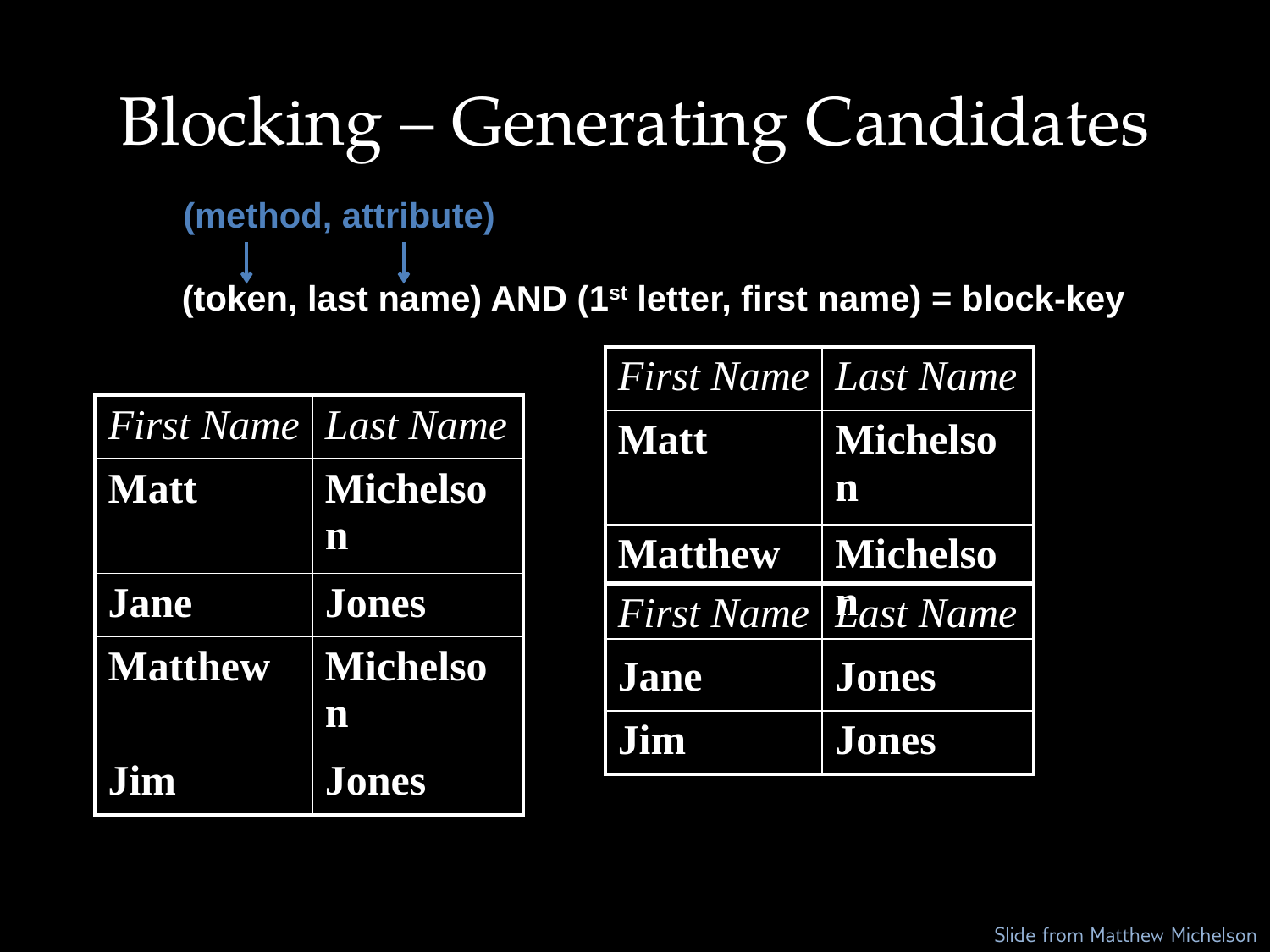

# Blocking – Generating Candidates
(method, attribute)
(token, last name) AND (1st letter, first name) = block-key
| First Name | Last Name |
| --- | --- |
| Matt | Michelson |
| Matthew | Michelson |
| First Name | Last Name |
| --- | --- |
| Matt | Michelson |
| Jane | Jones |
| Matthew | Michelson |
| Jim | Jones |
| First Name | Last Name |
| --- | --- |
| Jane | Jones |
| Jim | Jones |
Slide from Matthew Michelson